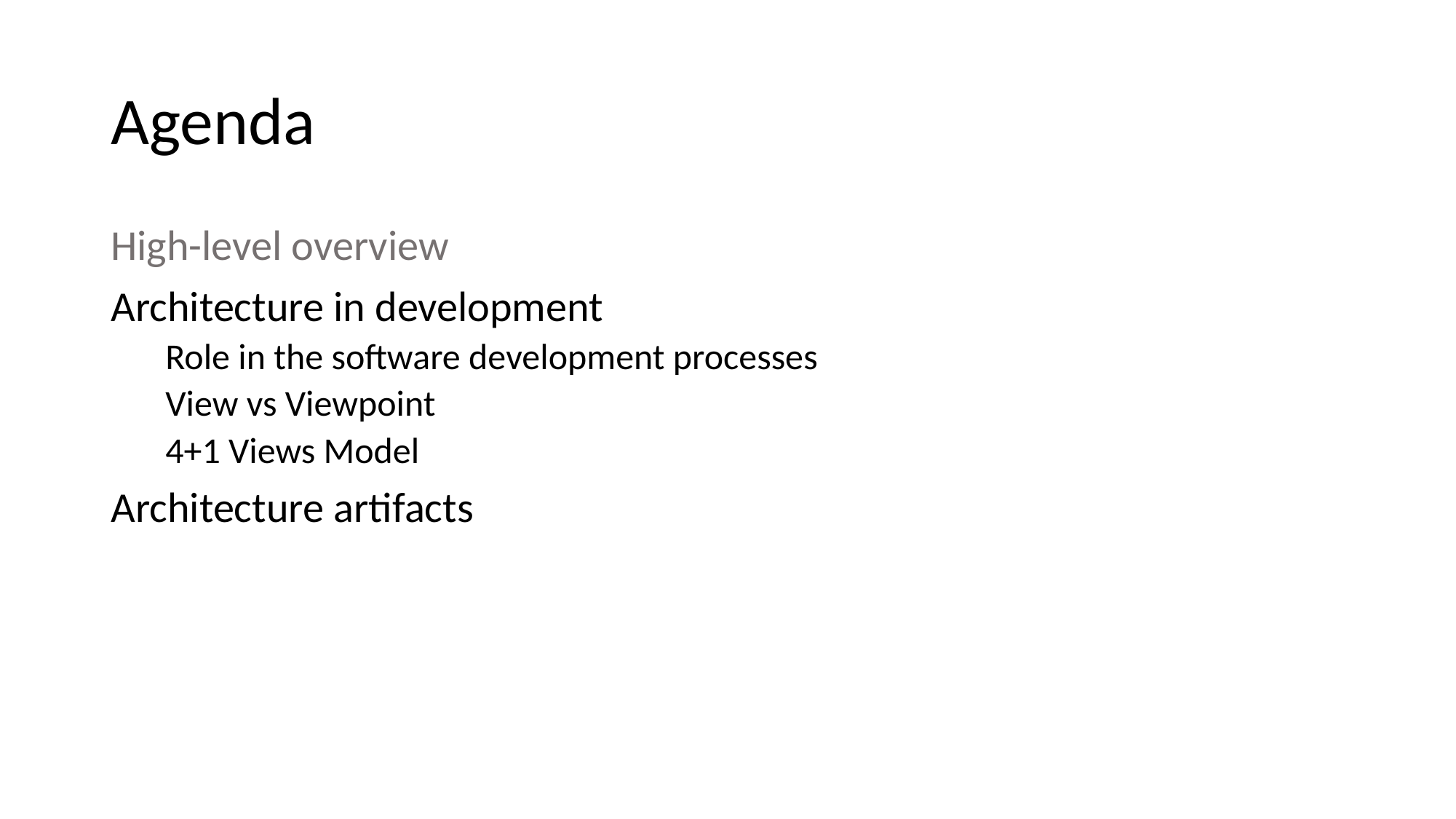

# Agenda
High-level overview
Architecture in development
Role in the software development processes
View vs Viewpoint
4+1 Views Model
Architecture artifacts